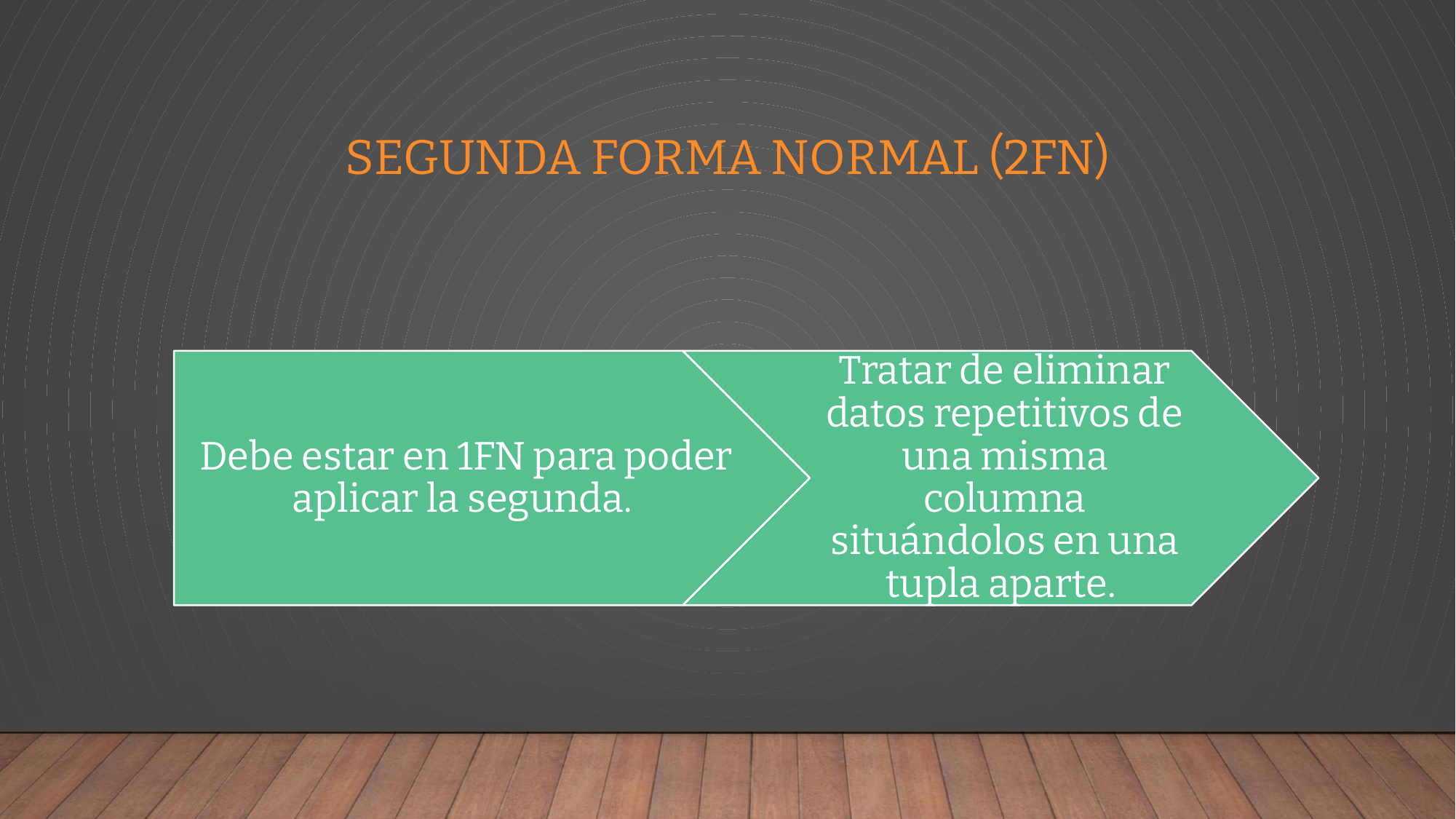

# SEGUNDA FORMA NORMAL (2FN)

Debe estar en 1FN para poder aplicar la segunda.

Tratar de eliminar datos repetitivos de una misma columna situándolos en una tupla aparte.